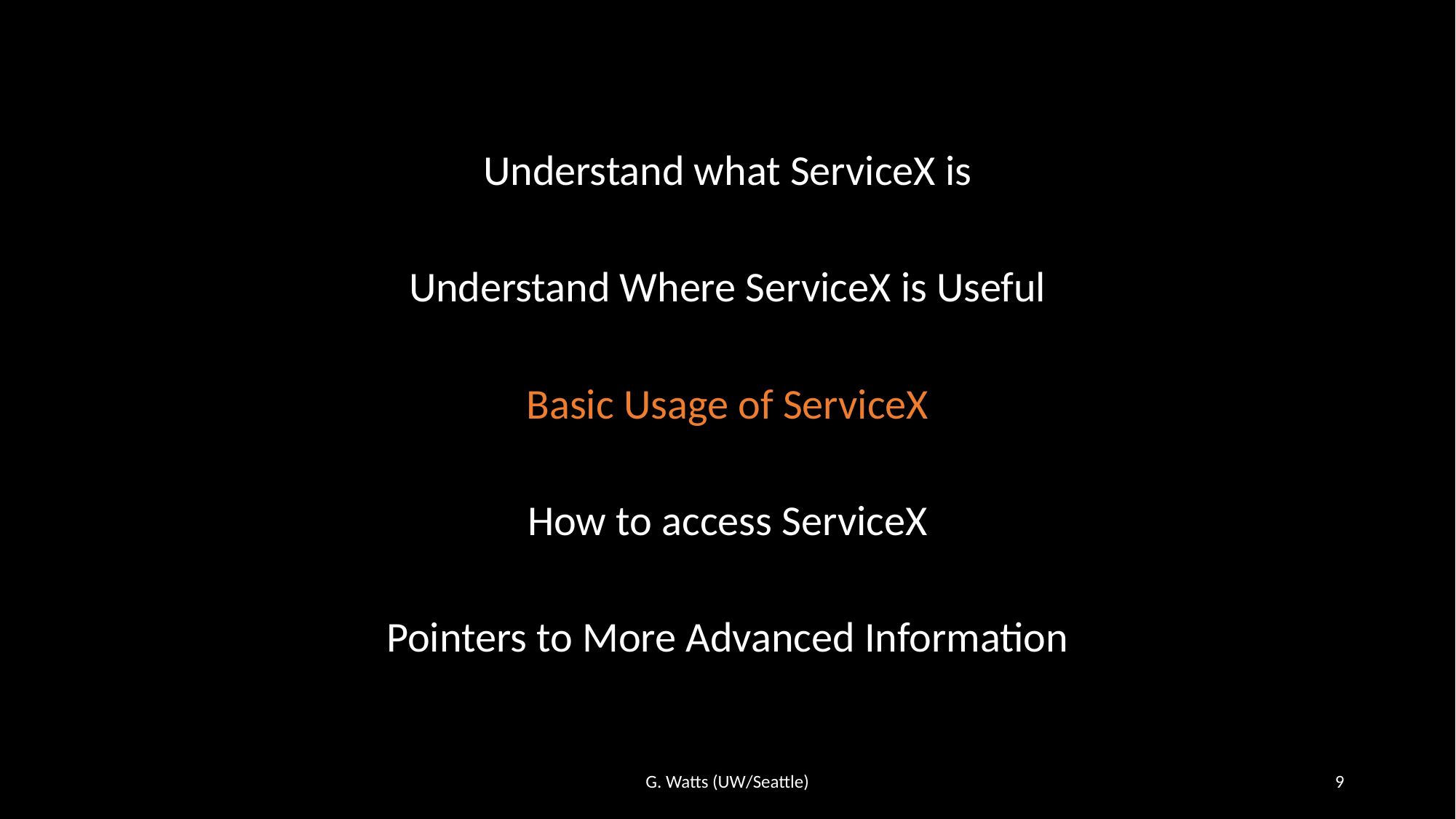

Understand what ServiceX is
Understand Where ServiceX is Useful
Basic Usage of ServiceX
How to access ServiceX
Pointers to More Advanced Information
G. Watts (UW/Seattle)
9